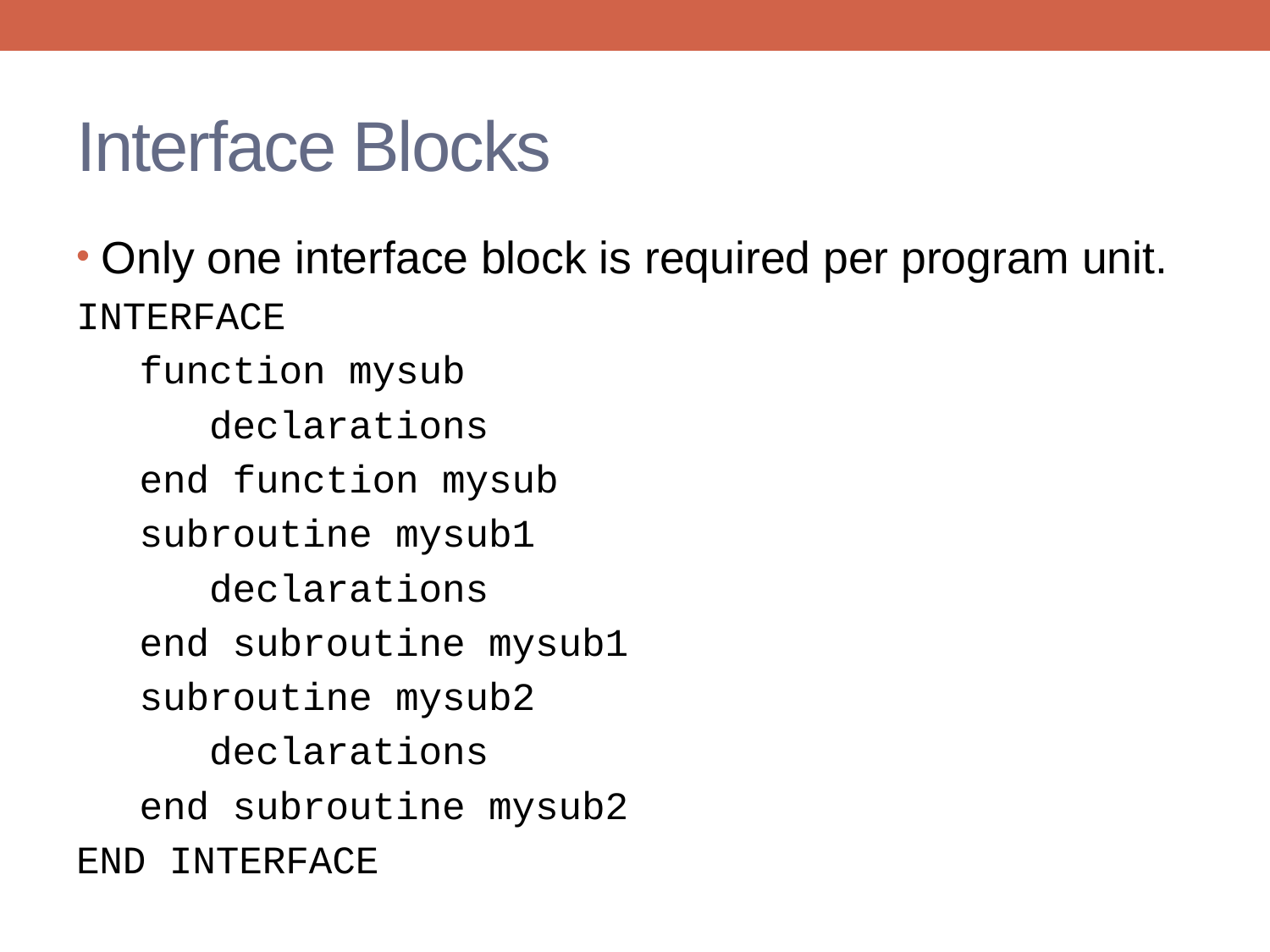

# Interface Blocks
Only one interface block is required per program unit.
INTERFACE
function mysub
   declarations
end function mysub
subroutine mysub1
   declarations
end subroutine mysub1
subroutine mysub2
   declarations
end subroutine mysub2
END INTERFACE